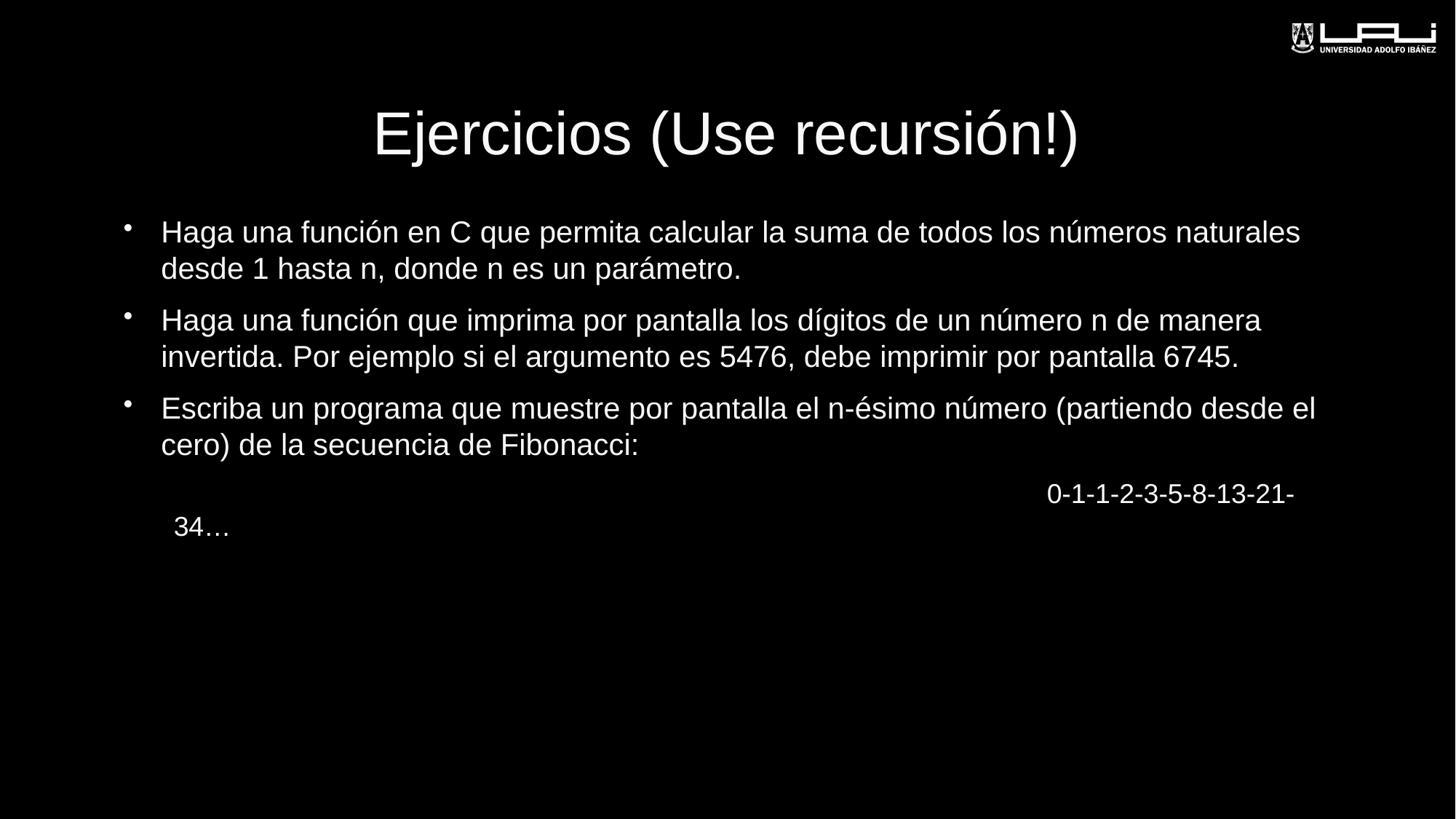

# Ejercicios (Use recursión!)
Haga una función en C que permita calcular la suma de todos los números naturales desde 1 hasta n, donde n es un parámetro.
Haga una función que imprima por pantalla los dígitos de un número n de manera invertida. Por ejemplo si el argumento es 5476, debe imprimir por pantalla 6745.
Escriba un programa que muestre por pantalla el n-ésimo número (partiendo desde el cero) de la secuencia de Fibonacci:
								0-1-1-2-3-5-8-13-21-34…